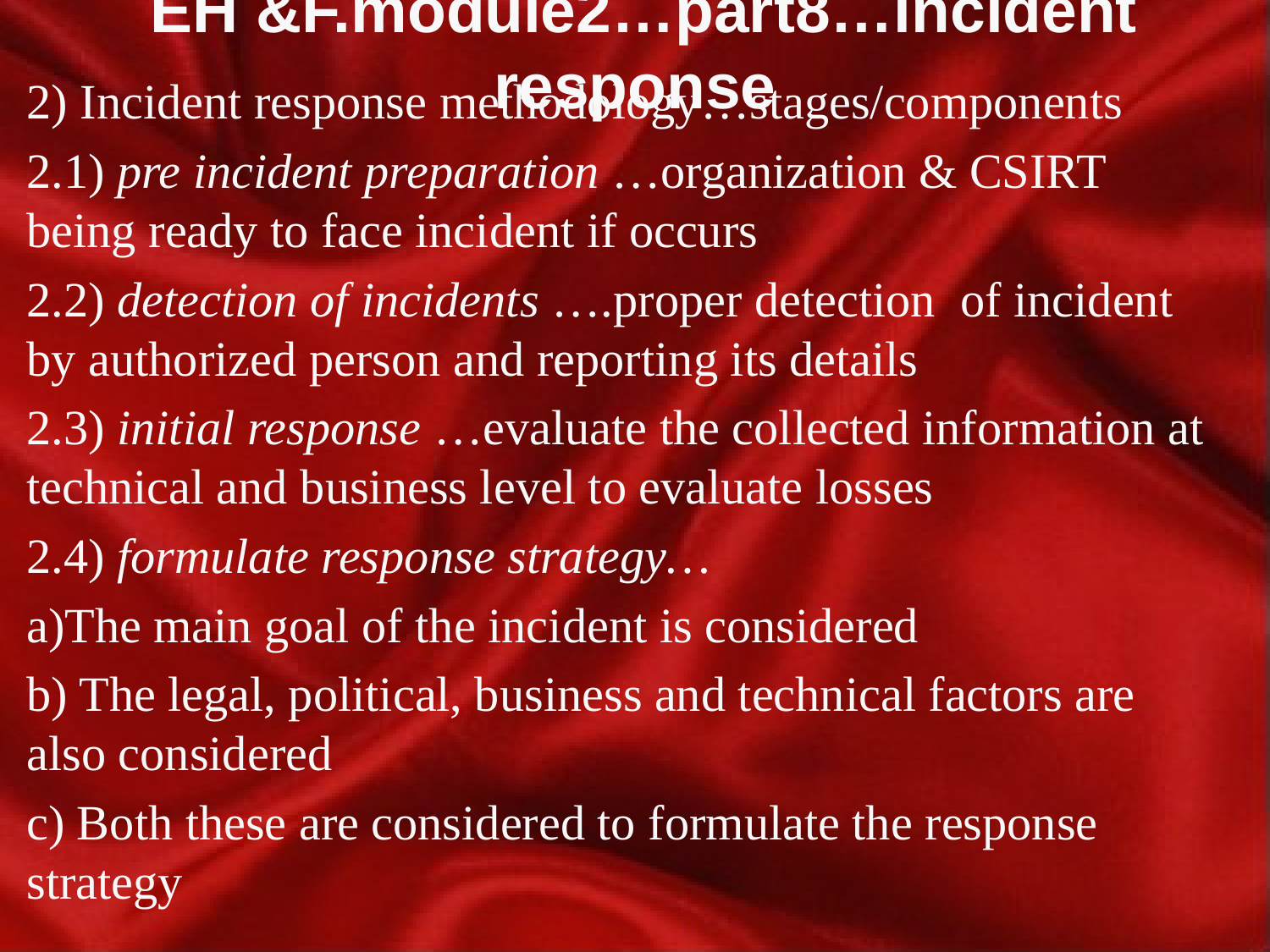

# EH &F.module2…part8…incident response
2) Incident response methodology…stages/components
2.1) pre incident preparation …organization & CSIRT being ready to face incident if occurs
2.2) detection of incidents ….proper detection  of incident by authorized person and reporting its details
2.3) initial response …evaluate the collected information at technical and business level to evaluate losses
2.4) formulate response strategy…
a)The main goal of the incident is considered
b) The legal, political, business and technical factors are also considered
c) Both these are considered to formulate the response strategy